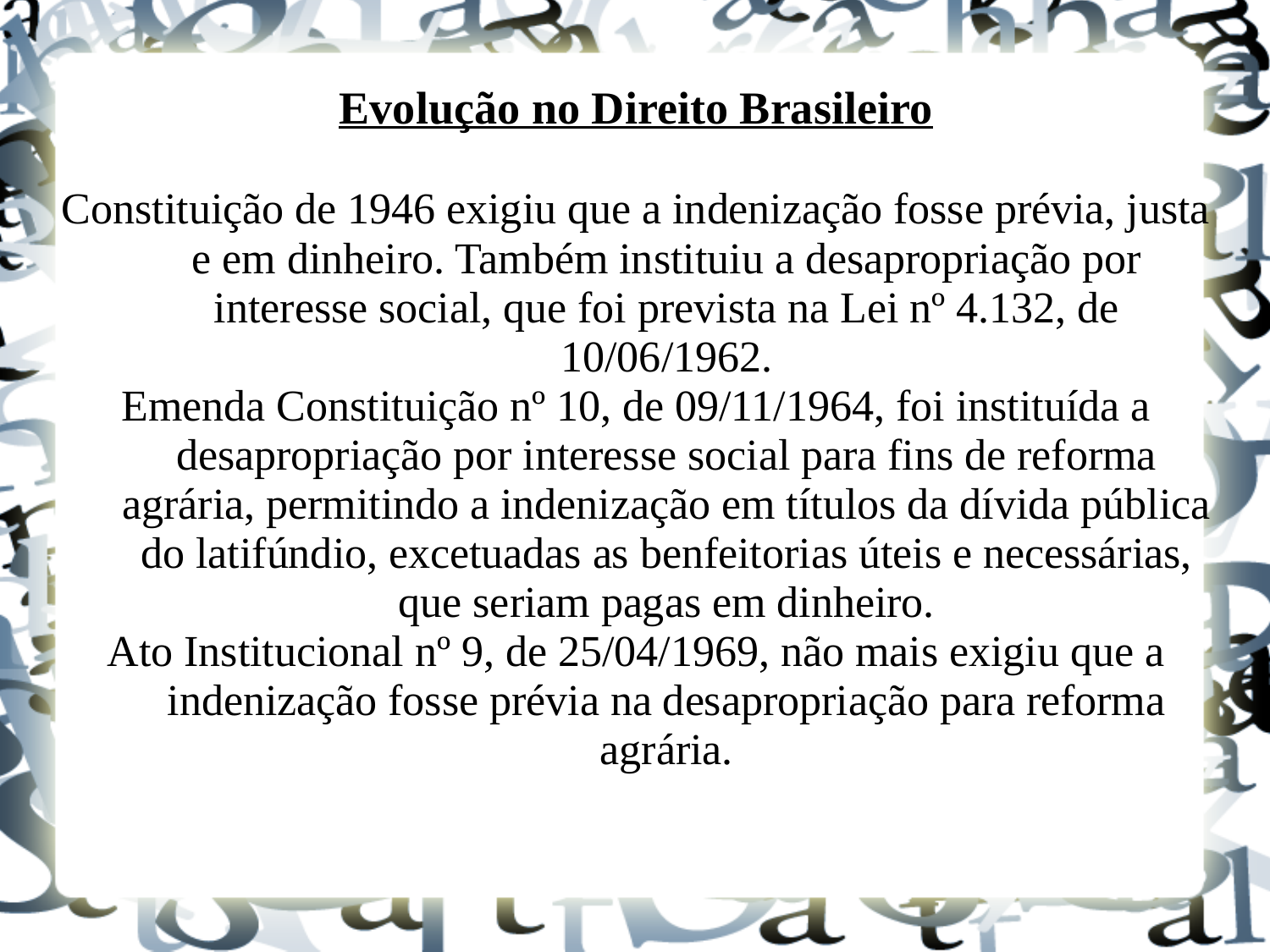

Evolução no Direito Brasileiro

Constituição de 1946 exigiu que a indenização fosse prévia, justa e em dinheiro. Também instituiu a desapropriação por interesse social, que foi prevista na Lei nº 4.132, de 10/06/1962.
Emenda Constituição nº 10, de 09/11/1964, foi instituída a desapropriação por interesse social para fins de reforma agrária, permitindo a indenização em títulos da dívida pública do latifúndio, excetuadas as benfeitorias úteis e necessárias, que seriam pagas em dinheiro.
Ato Institucional nº 9, de 25/04/1969, não mais exigiu que a indenização fosse prévia na desapropriação para reforma agrária.